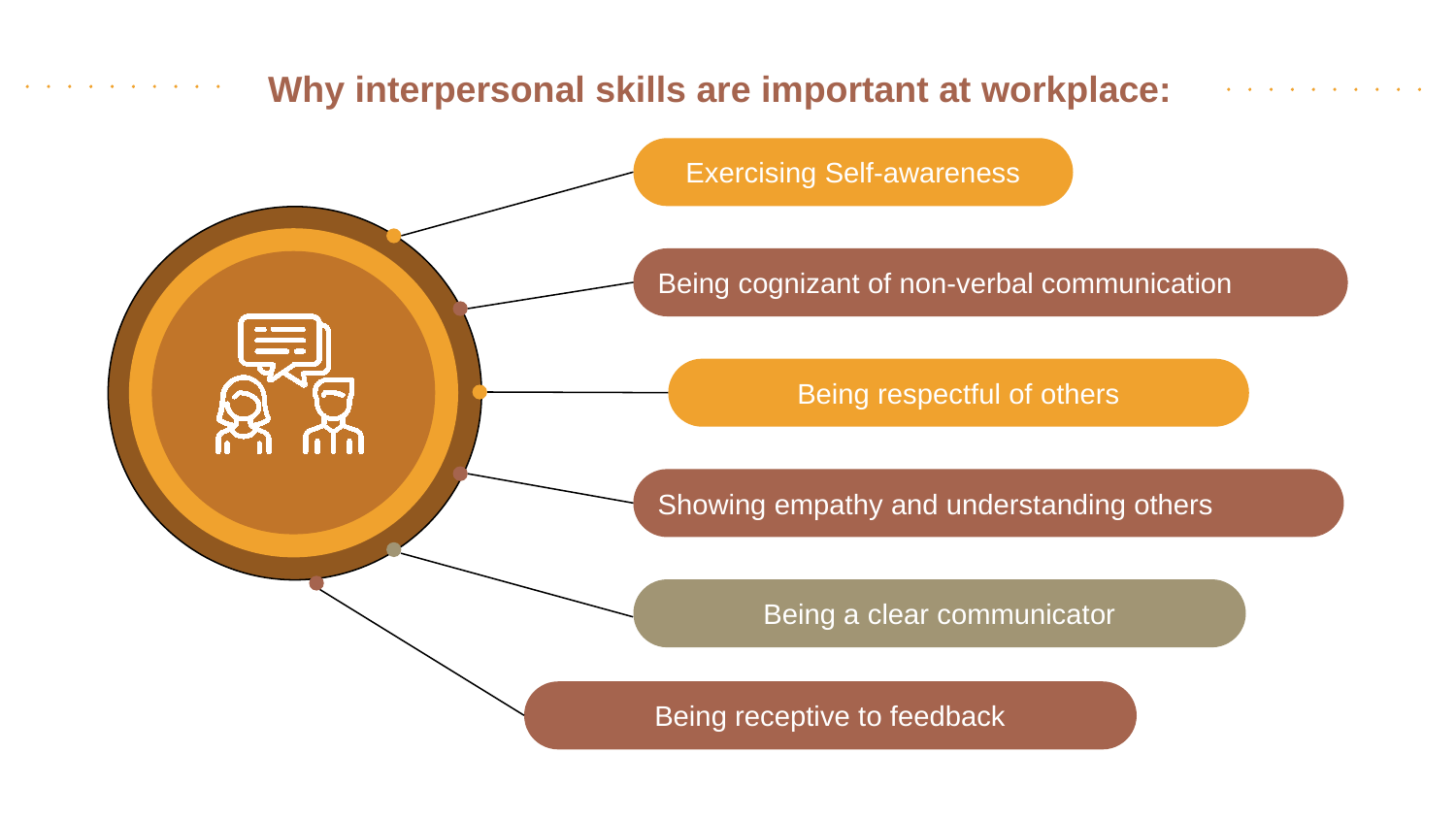

# Why interpersonal skills are important at workplace:

Exercising Self-awareness

Being cognizant of non-verbal communication

Being respectful of others

Showing empathy and understanding others

Being a clear communicator

Being receptive to feedback